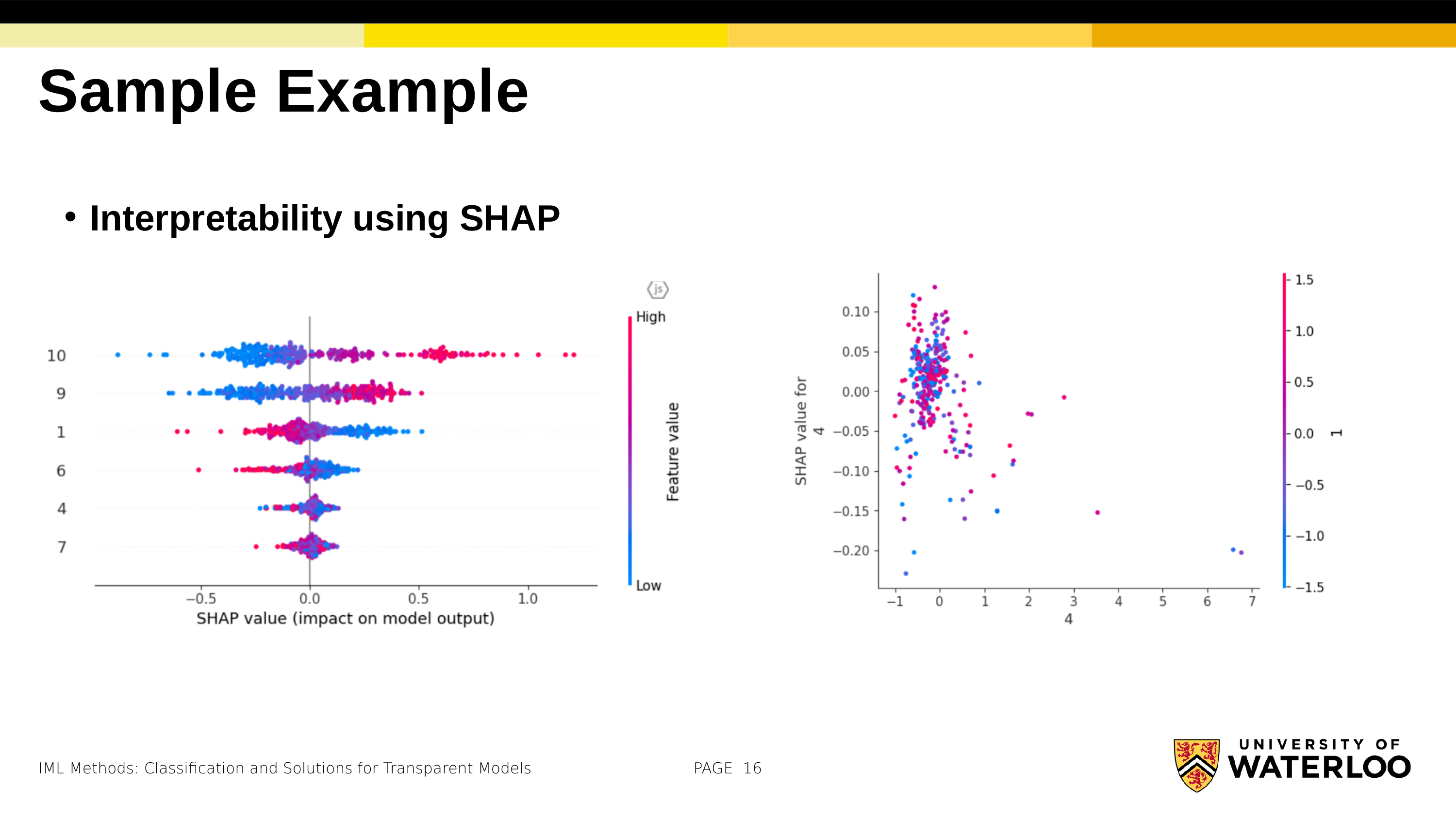

Sample Example
Interpretability using SHAP

IML Methods: Classification and Solutions for Transparent Models
PAGE  16